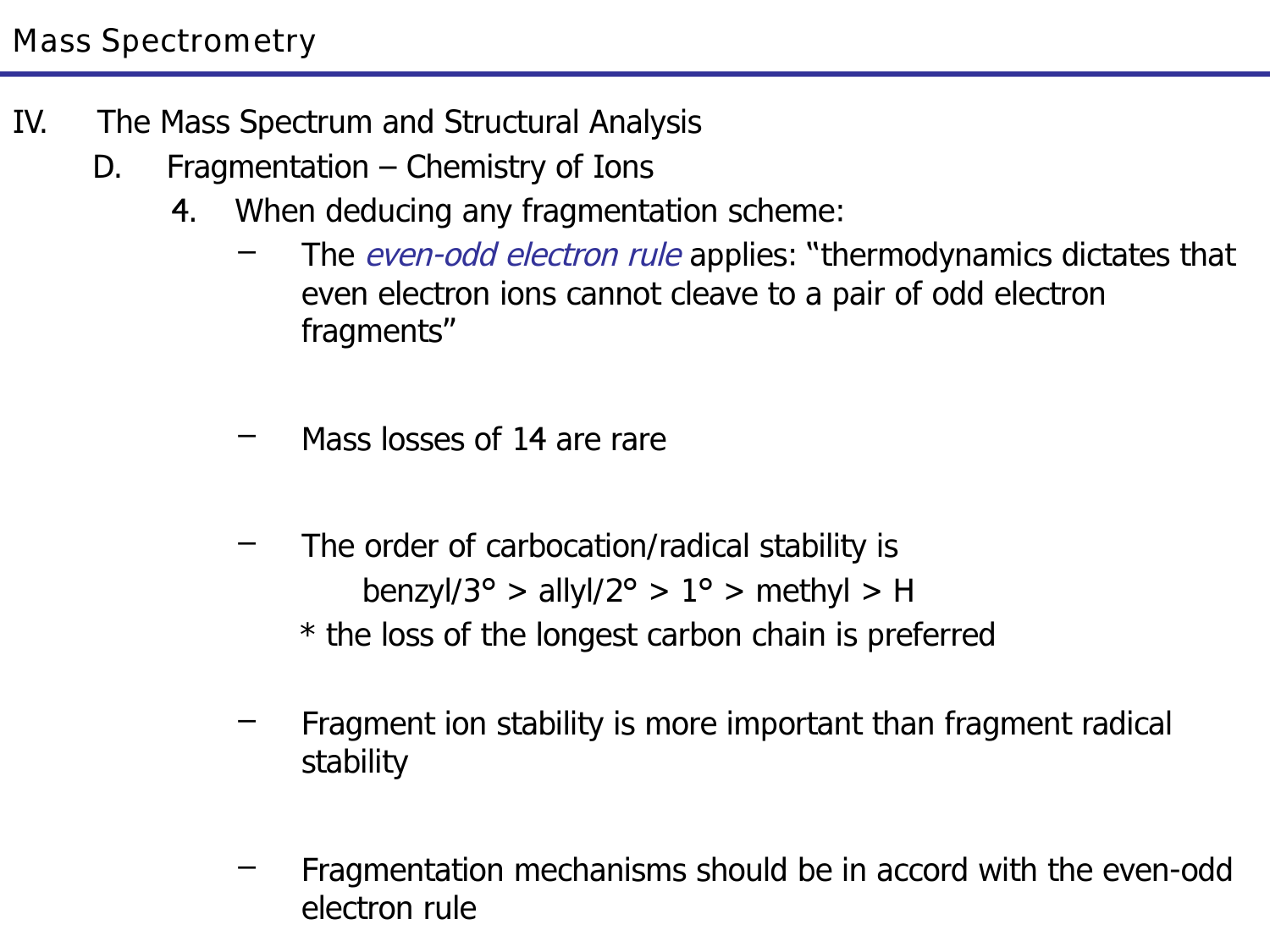

# Mass Spectrometry
The Mass Spectrum and Structural Analysis
Fragmentation – Chemistry of Ions
When deducing any fragmentation scheme:
The even-odd electron rule applies: “thermodynamics dictates that even electron ions cannot cleave to a pair of odd electron fragments”

Mass losses of 14 are rare

The order of carbocation/radical stability is
	benzyl/3° > allyl/2° > 1° > methyl > H
* the loss of the longest carbon chain is preferred

Fragment ion stability is more important than fragment radical stability

Fragmentation mechanisms should be in accord with the even-odd electron rule